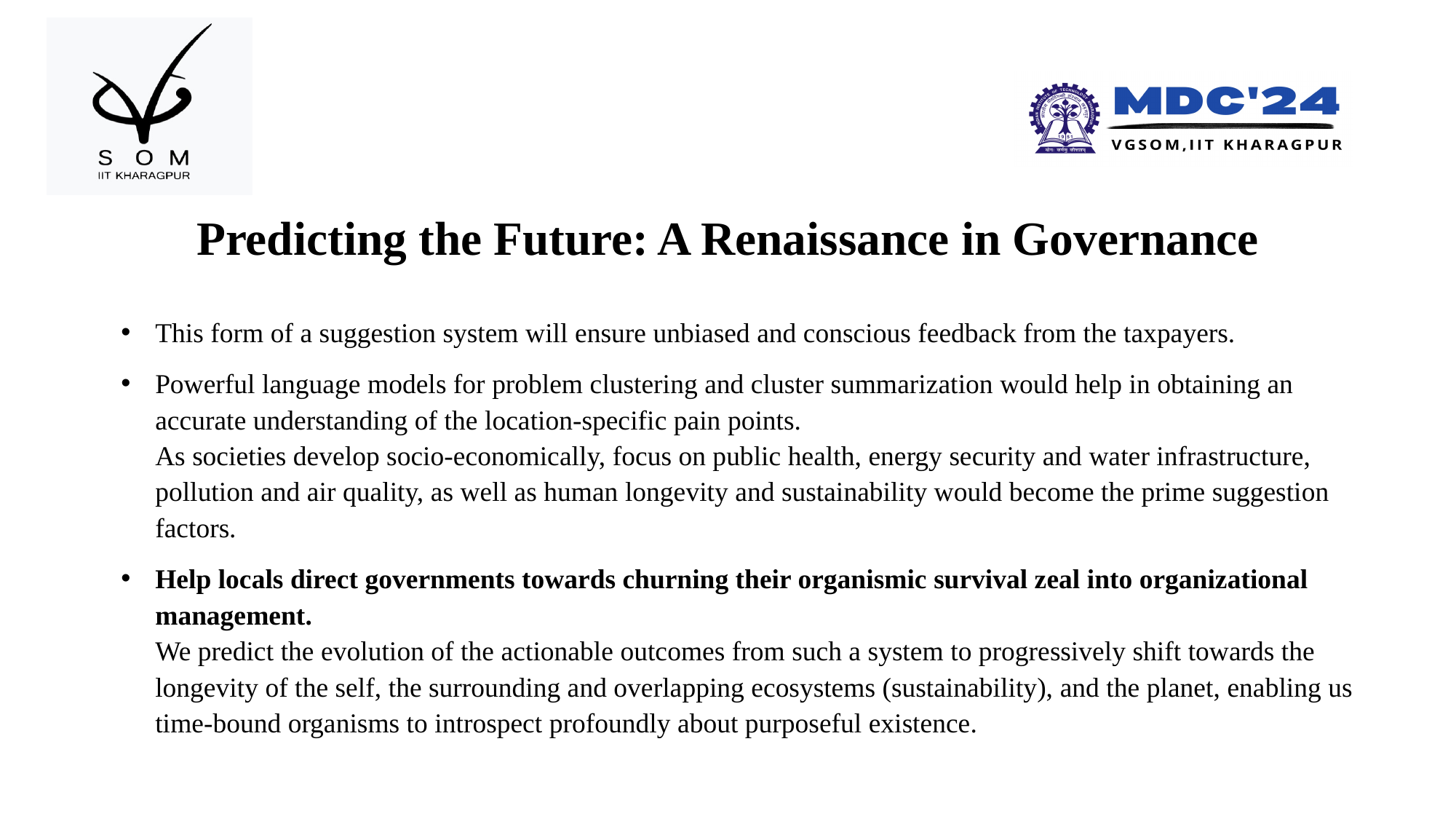

# Predicting the Future: A Renaissance in Governance
This form of a suggestion system will ensure unbiased and conscious feedback from the taxpayers.
Powerful language models for problem clustering and cluster summarization would help in obtaining an accurate understanding of the location-specific pain points.
As societies develop socio-economically, focus on public health, energy security and water infrastructure, pollution and air quality, as well as human longevity and sustainability would become the prime suggestion factors.
Help locals direct governments towards churning their organismic survival zeal into organizational management.
We predict the evolution of the actionable outcomes from such a system to progressively shift towards the longevity of the self, the surrounding and overlapping ecosystems (sustainability), and the planet, enabling us time-bound organisms to introspect profoundly about purposeful existence.